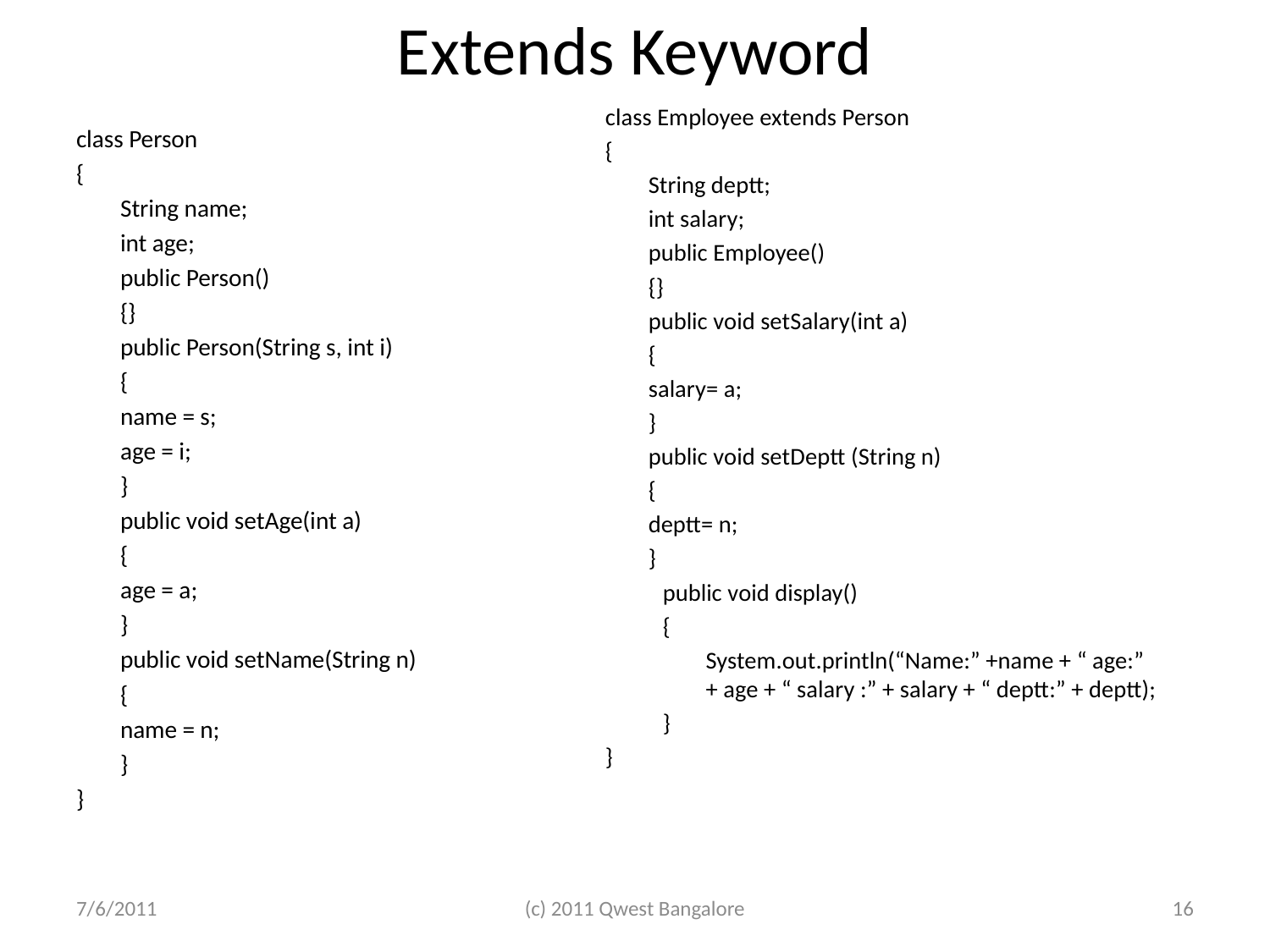

# Extends Keyword
class Employee extends Person
{
 	String deptt;
	int salary;
	public Employee()
	{}
	public void setSalary(int a)
	{
		salary= a;
	}
	public void setDeptt (String n)
	{
		deptt= n;
	}
public void display()
{
	System.out.println(“Name:” +name + “ age:” + age + “ salary :” + salary + “ deptt:” + deptt);
}
}

class Person
{
 	String name;
	int age;
	public Person()
	{}
	public Person(String s, int i)
	{
		name = s;
		age = i;
	}
	public void setAge(int a)
	{
		age = a;
	}
	public void setName(String n)
	{
		name = n;
	}
}

7/6/2011
(c) 2011 Qwest Bangalore
16